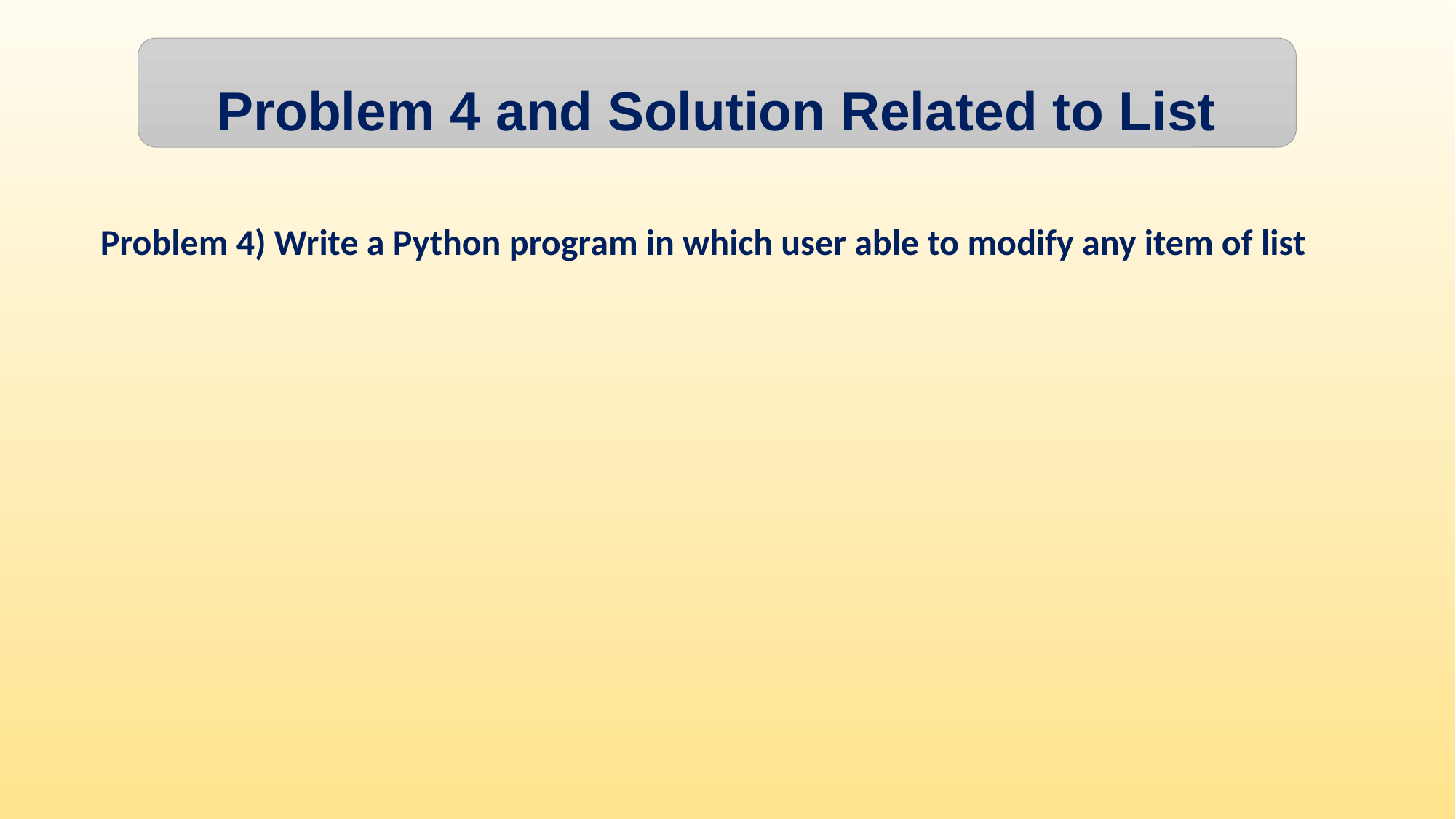

Problem 4 and Solution Related to List
Problem 4) Write a Python program in which user able to modify any item of list